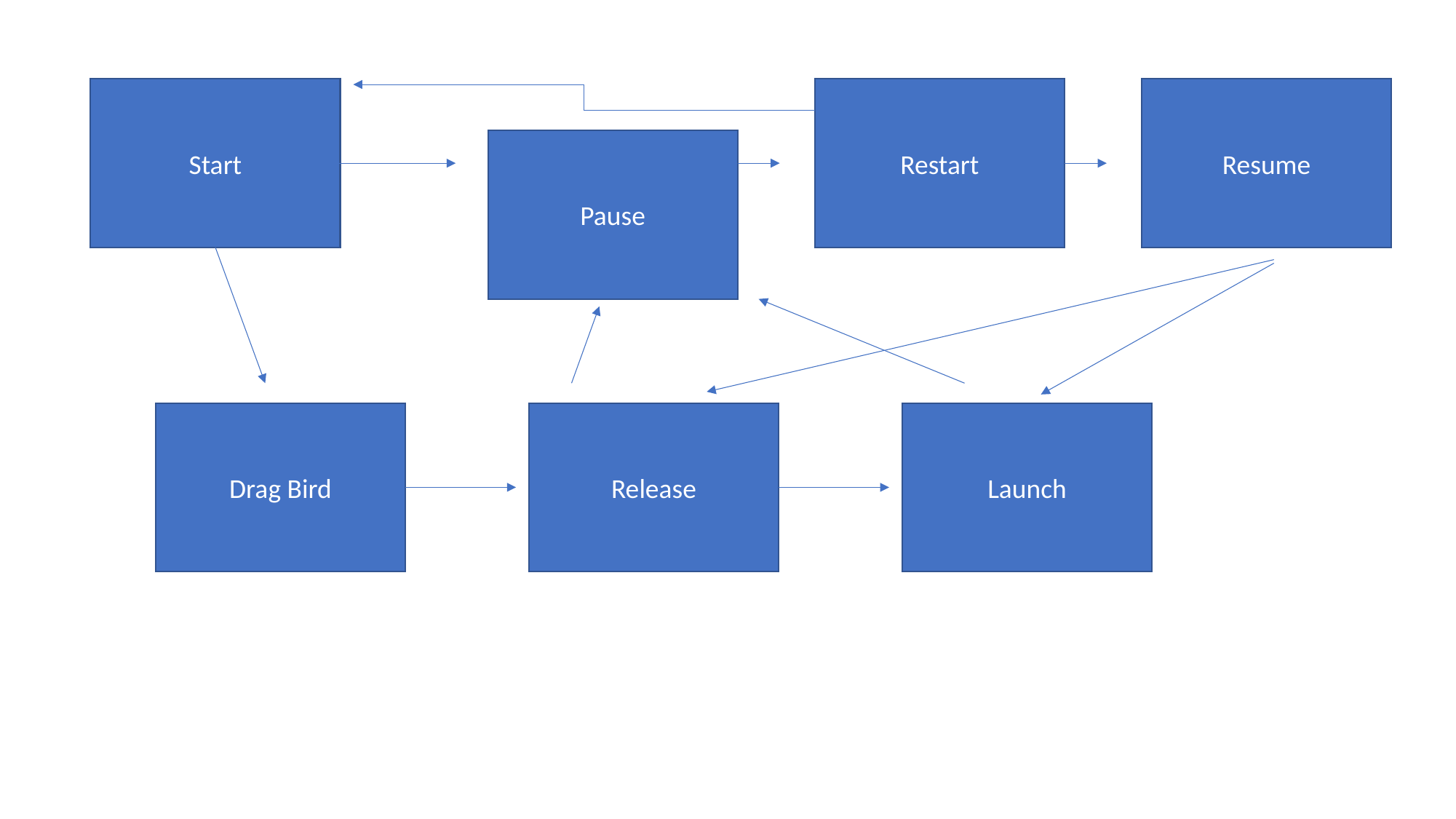

Start
Restart
Resume
Pause
Drag Bird
Release
Launch